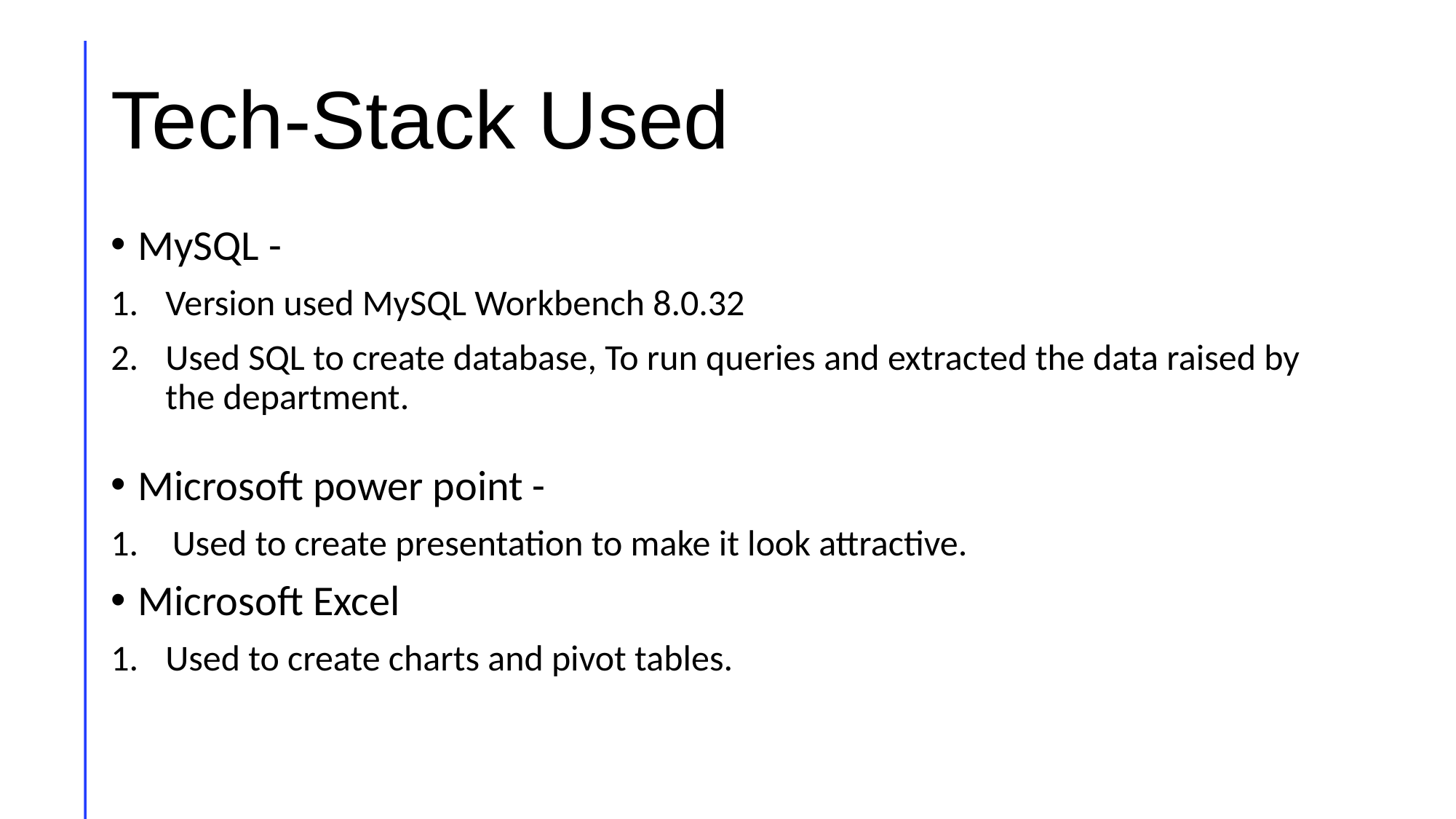

# Tech-Stack Used
MySQL -
Version used MySQL Workbench 8.0.32
Used SQL to create database, To run queries and extracted the data raised by the department.
Microsoft power point -
Used to create presentation to make it look attractive.
Microsoft Excel
Used to create charts and pivot tables.